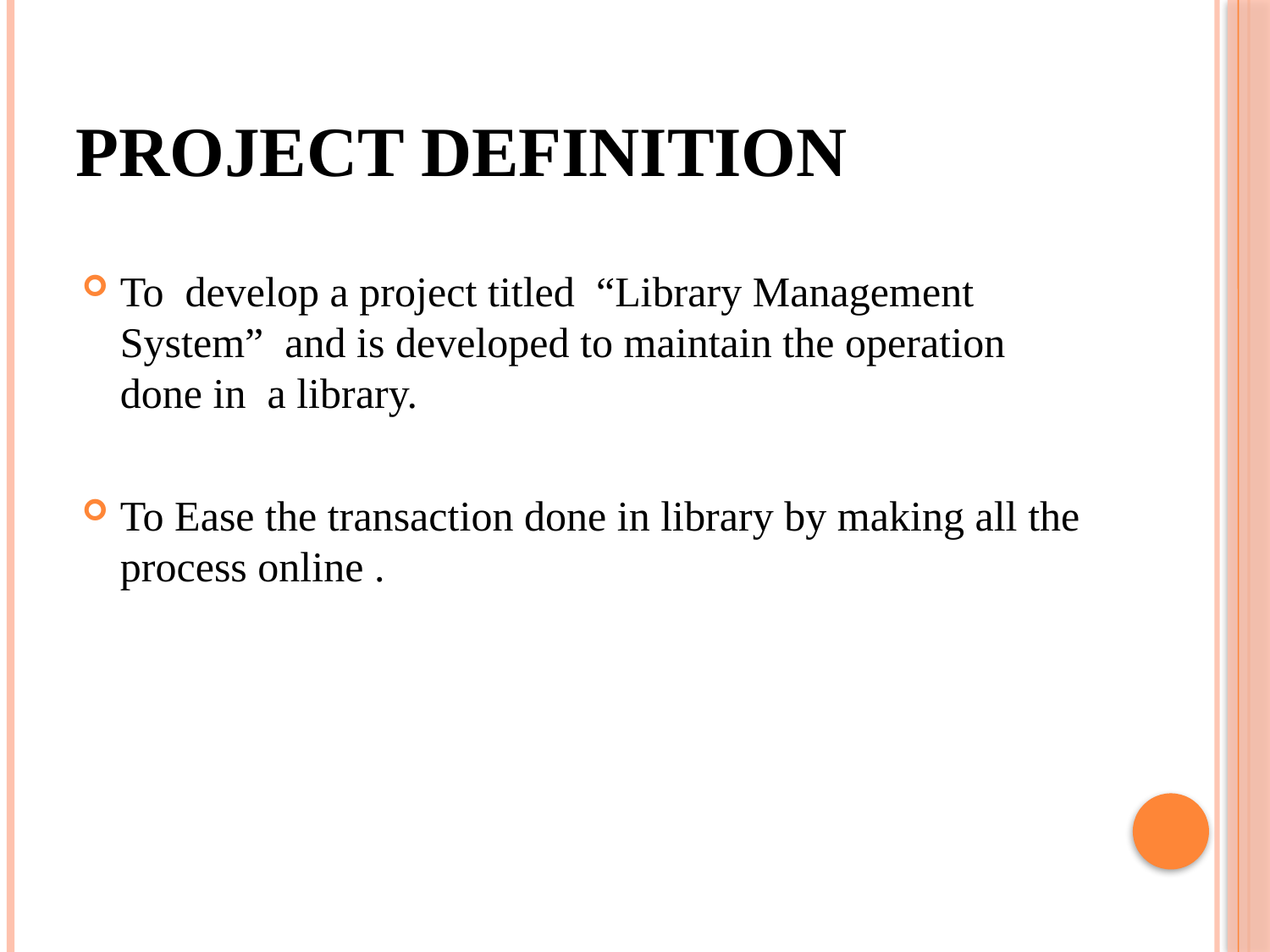

# Project Definition
To  develop a project titled  “Library Management System”  and is developed to maintain the operation done in  a library.

To Ease the transaction done in library by making all the process online .